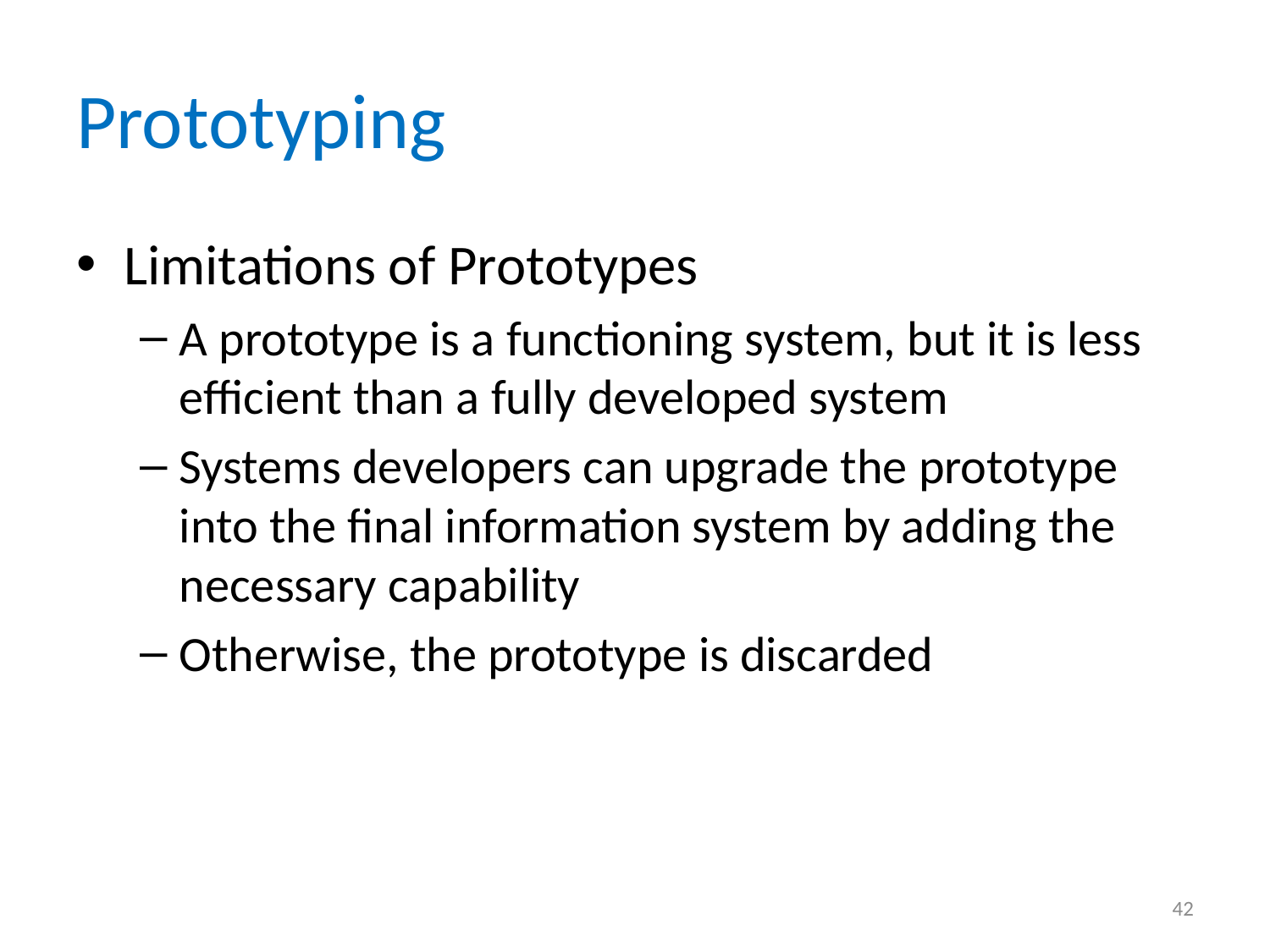

# Prototyping
Limitations of Prototypes
A prototype is a functioning system, but it is less efficient than a fully developed system
Systems developers can upgrade the prototype into the final information system by adding the necessary capability
Otherwise, the prototype is discarded
42